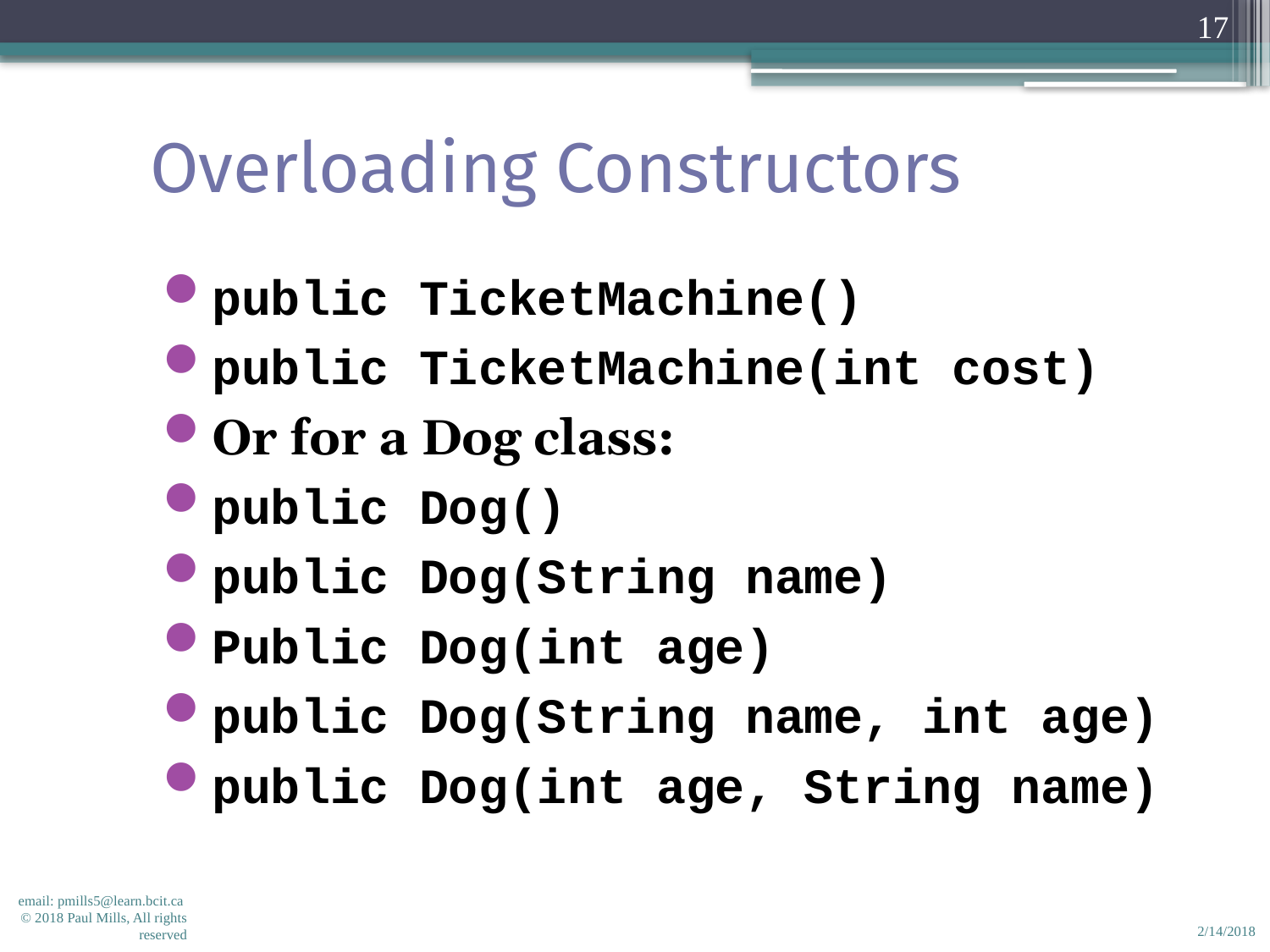

17
# Overloading Constructors
public TicketMachine()
public TicketMachine(int cost)
Or for a Dog class:
public Dog()
public Dog(String name)
Public Dog(int age)
public Dog(String name, int age)
public Dog(int age, String name)

email: pmills5@learn.bcit.ca  © 2018 Paul Mills, All rights reserved
2/14/2018